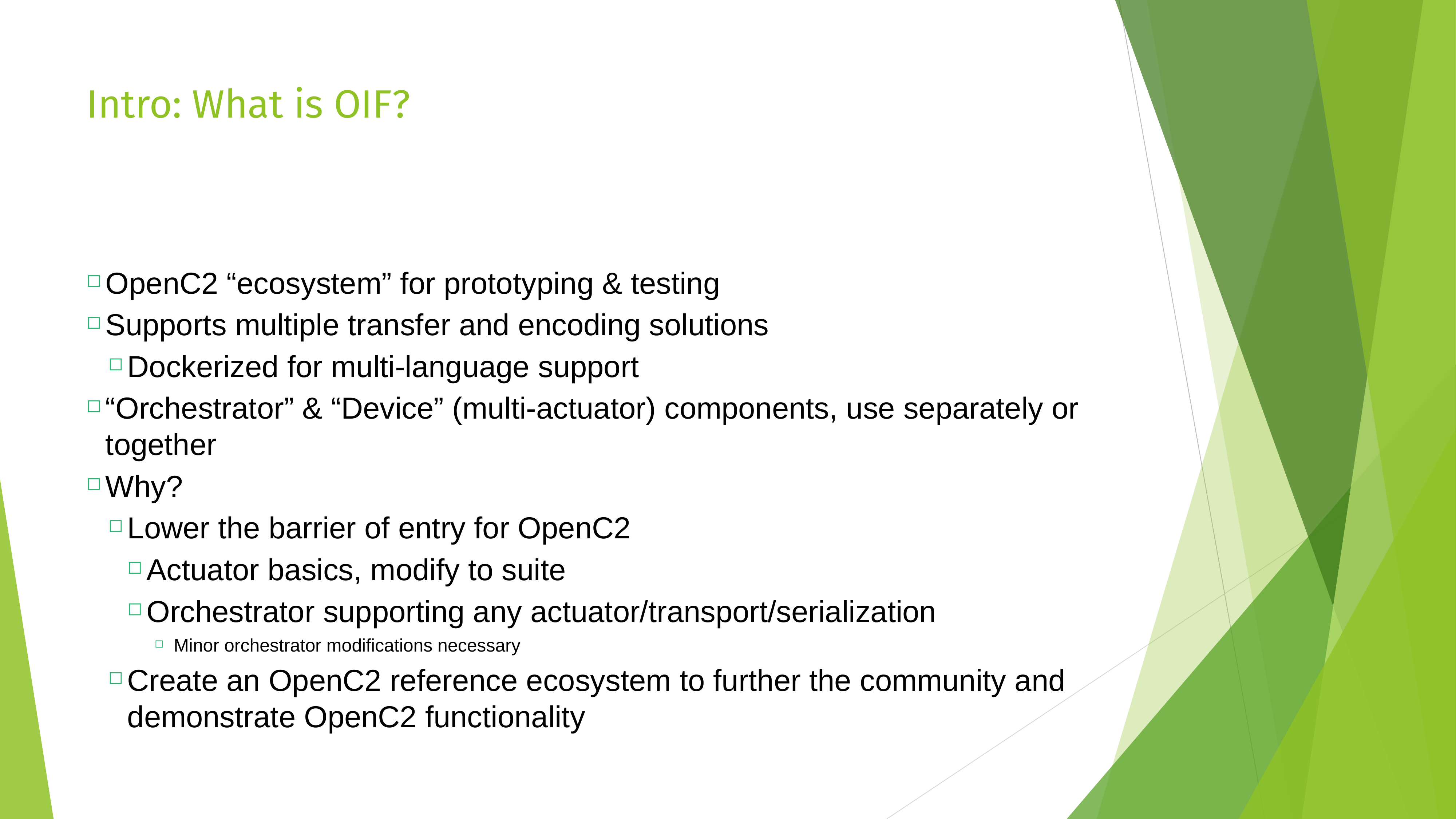

# Intro: What is OIF?
OpenC2 “ecosystem” for prototyping & testing
Supports multiple transfer and encoding solutions
Dockerized for multi-language support
“Orchestrator” & “Device” (multi-actuator) components, use separately or together
Why?
Lower the barrier of entry for OpenC2
Actuator basics, modify to suite
Orchestrator supporting any actuator/transport/serialization
Minor orchestrator modifications necessary
Create an OpenC2 reference ecosystem to further the community and demonstrate OpenC2 functionality